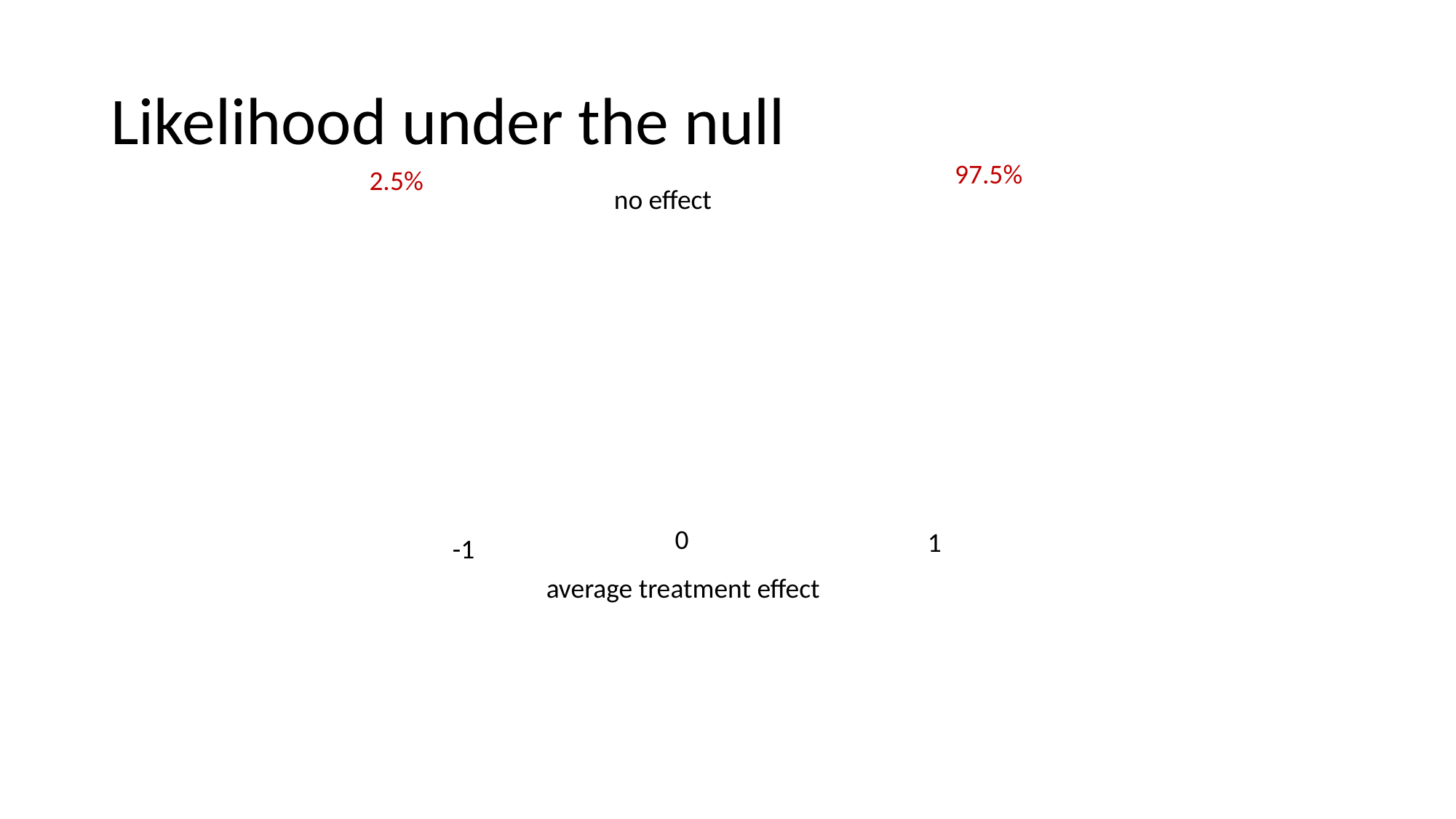

# Likelihood under the null
97.5%
2.5%
no effect

0
1
-1
average treatment effect